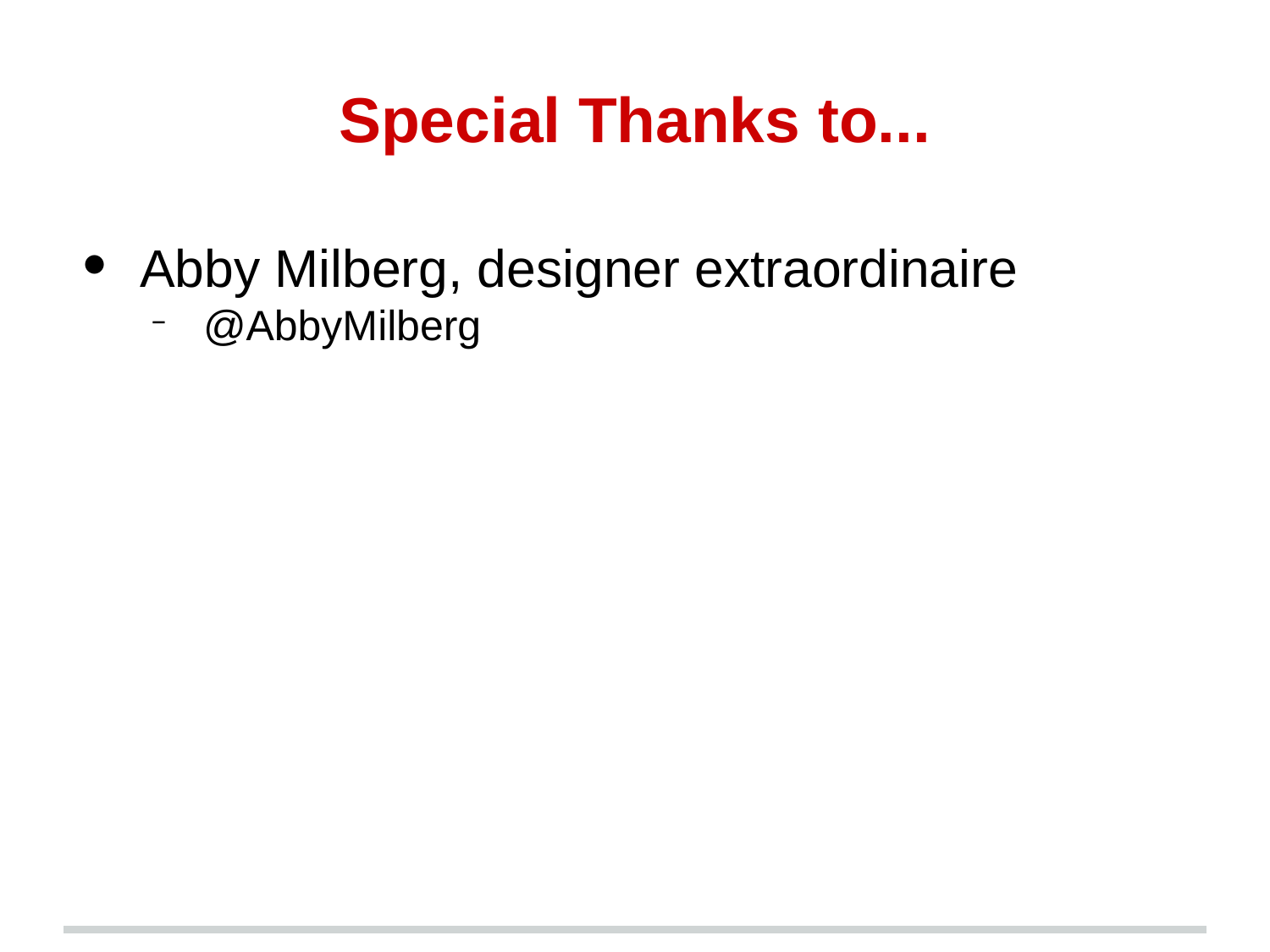

# Special Thanks to...
Abby Milberg, designer extraordinaire
@AbbyMilberg